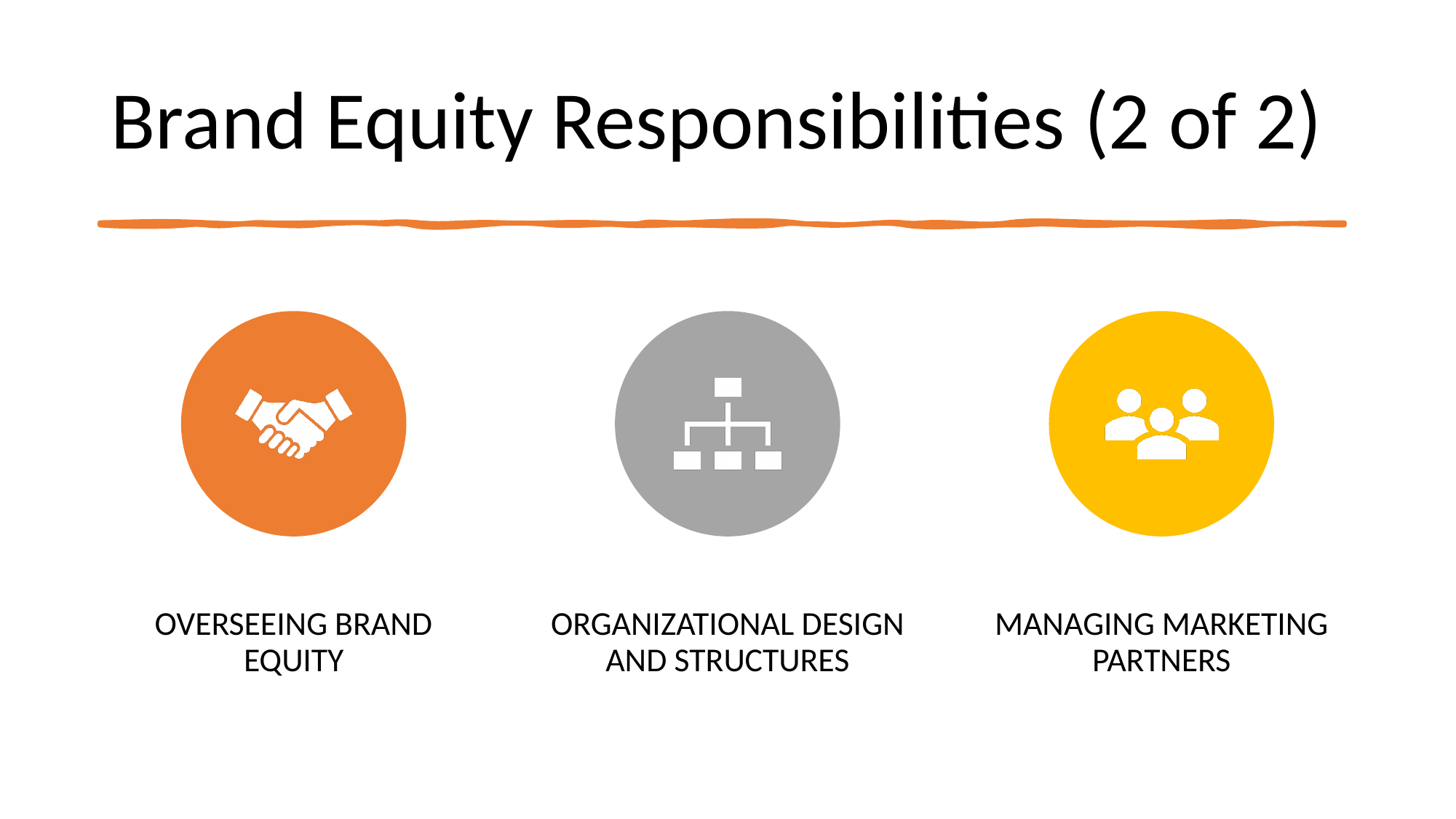

# Brand Equity Responsibilities (2 of 2)

Overseeing Brand Equity
Organizational Design and Structures
Managing Marketing Partners